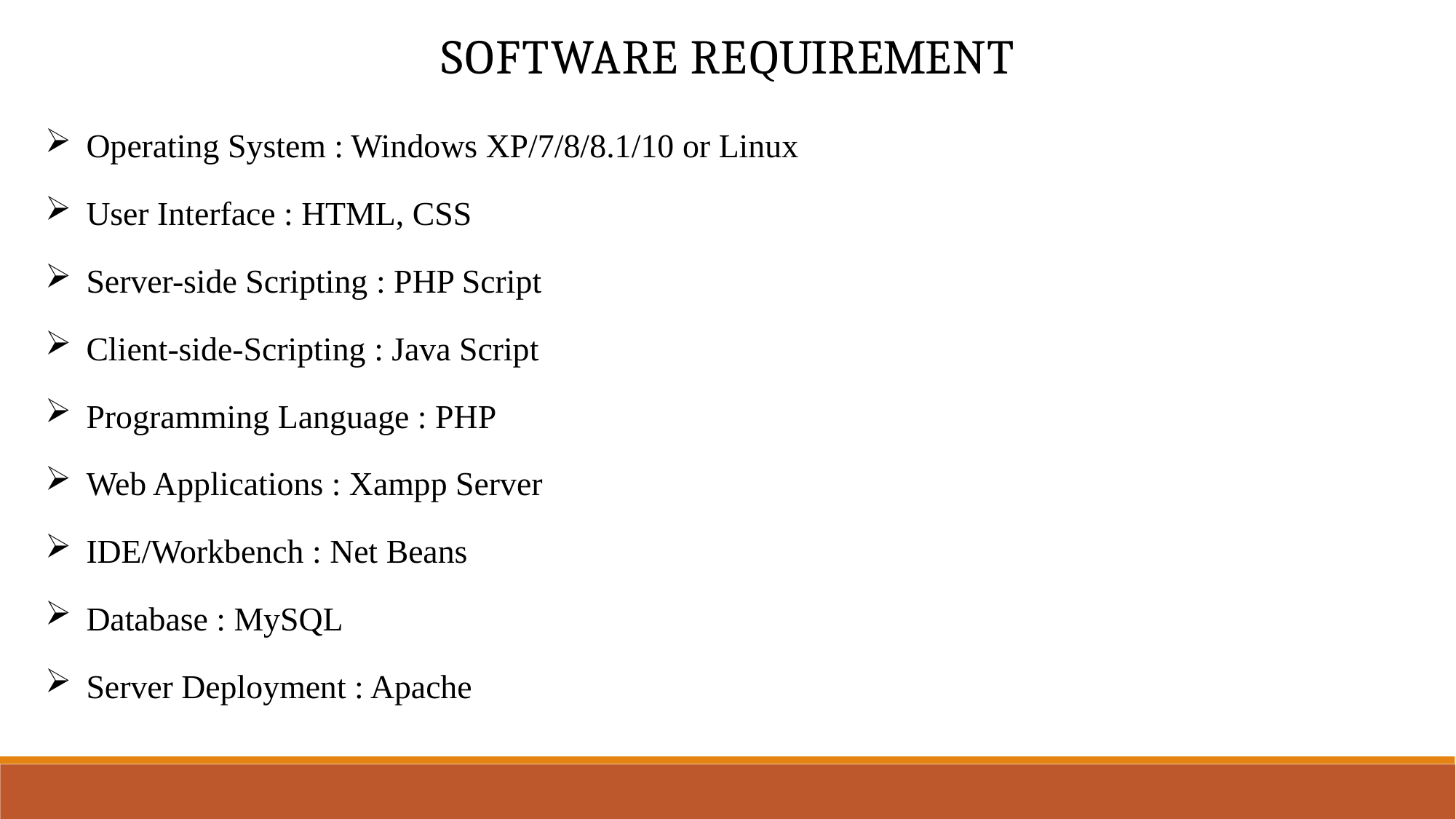

SOFTWARE REQUIREMENT
Operating System : Windows XP/7/8/8.1/10 or Linux
User Interface : HTML, CSS
Server-side Scripting : PHP Script
Client-side-Scripting : Java Script
Programming Language : PHP
Web Applications : Xampp Server
IDE/Workbench : Net Beans
Database : MySQL
Server Deployment : Apache